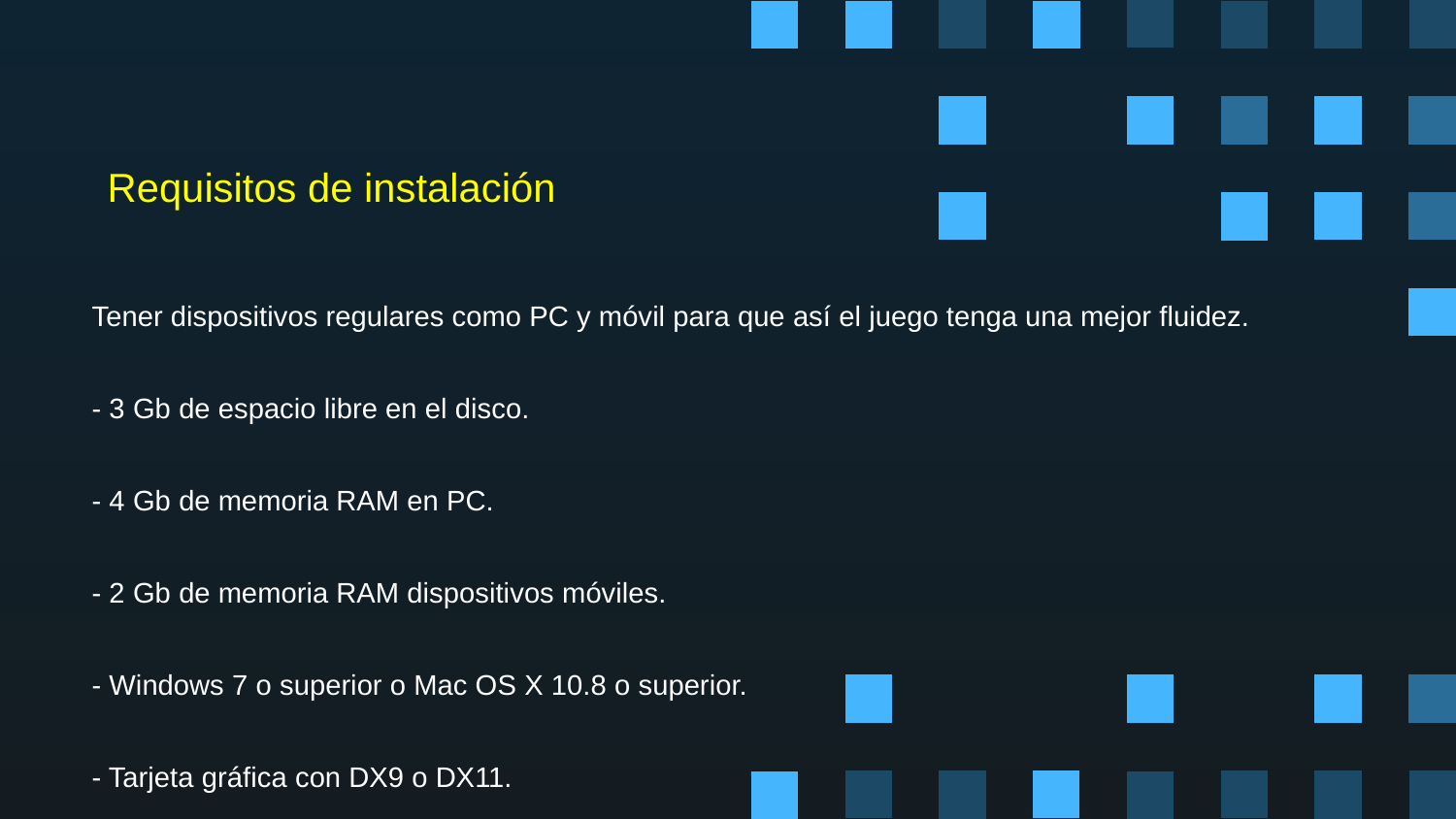

# Requisitos de instalación
Tener dispositivos regulares como PC y móvil para que así el juego tenga una mejor fluidez.
- 3 Gb de espacio libre en el disco.
- 4 Gb de memoria RAM en PC.
- 2 Gb de memoria RAM dispositivos móviles.
- Windows 7 o superior o Mac OS X 10.8 o superior.
- Tarjeta gráfica con DX9 o DX11.